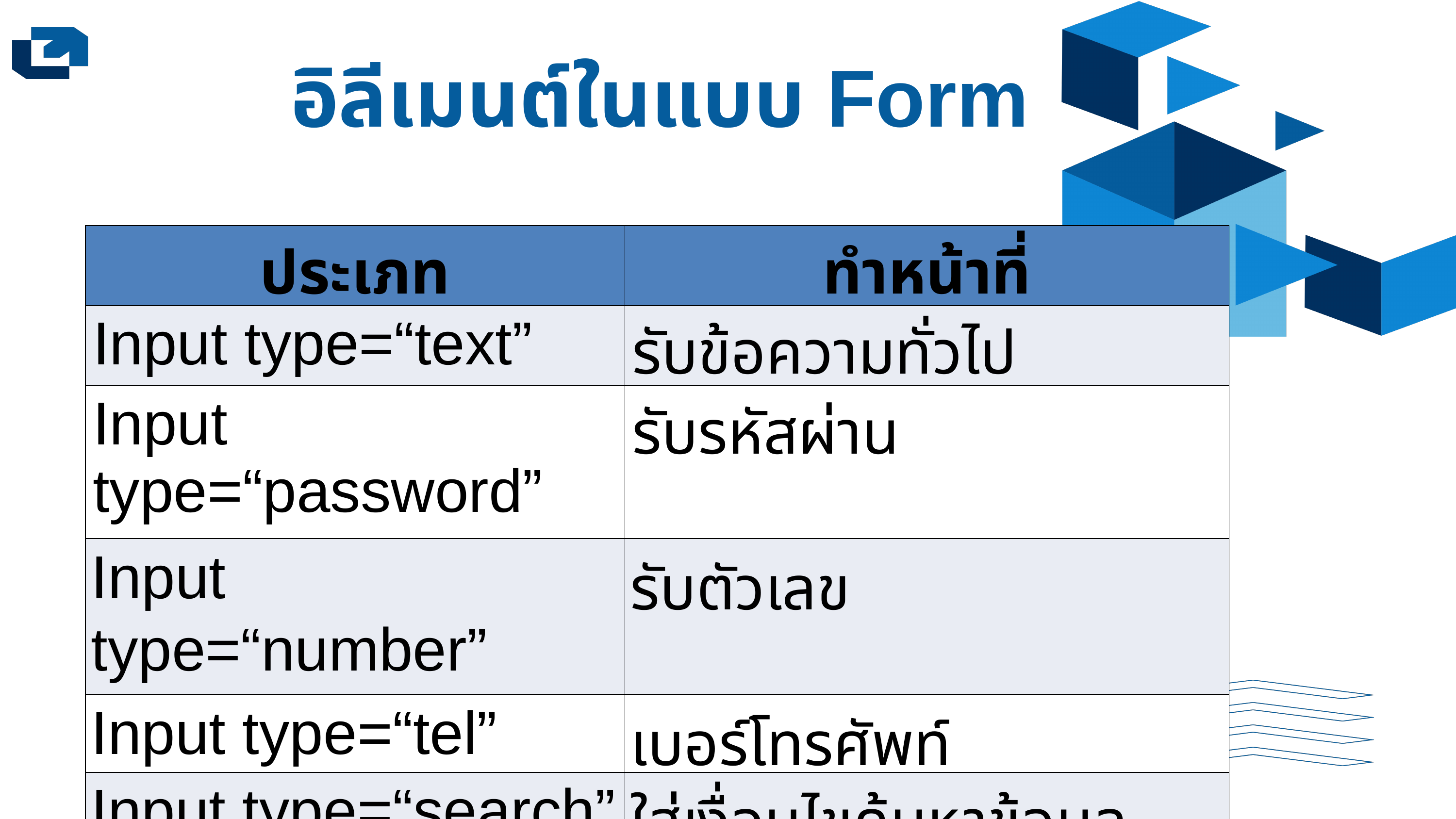

อิลีเมนต์ในแบบ Form
| ประเภท | ทำหน้าที่ |
| --- | --- |
| Input type=“text” | รับข้อความทั่วไป |
| Input type=“password” | รับรหัสผ่าน |
| Input type=“number” | รับตัวเลข |
| Input type=“tel” | เบอร์โทรศัพท์ |
| Input type=“search” | ใส่เงื่อนไขค้นหาข้อมูล |

3